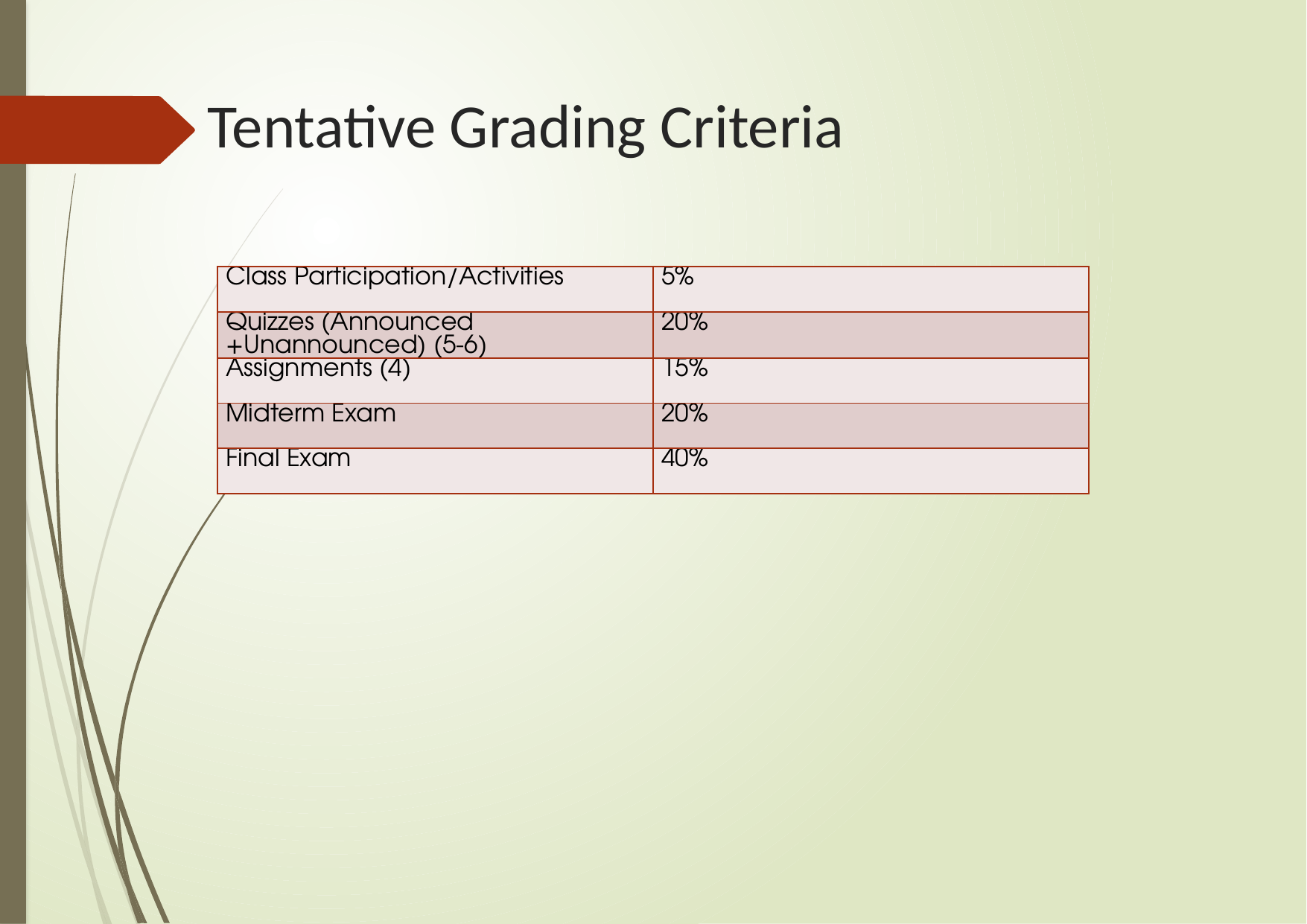

# Tentative Grading Criteria
| Class Participation/Activities | 5% |
| --- | --- |
| Quizzes (Announced +Unannounced) (5-6) | 20% |
| Assignments (4) | 15% |
| Midterm Exam | 20% |
| Final Exam | 40% |